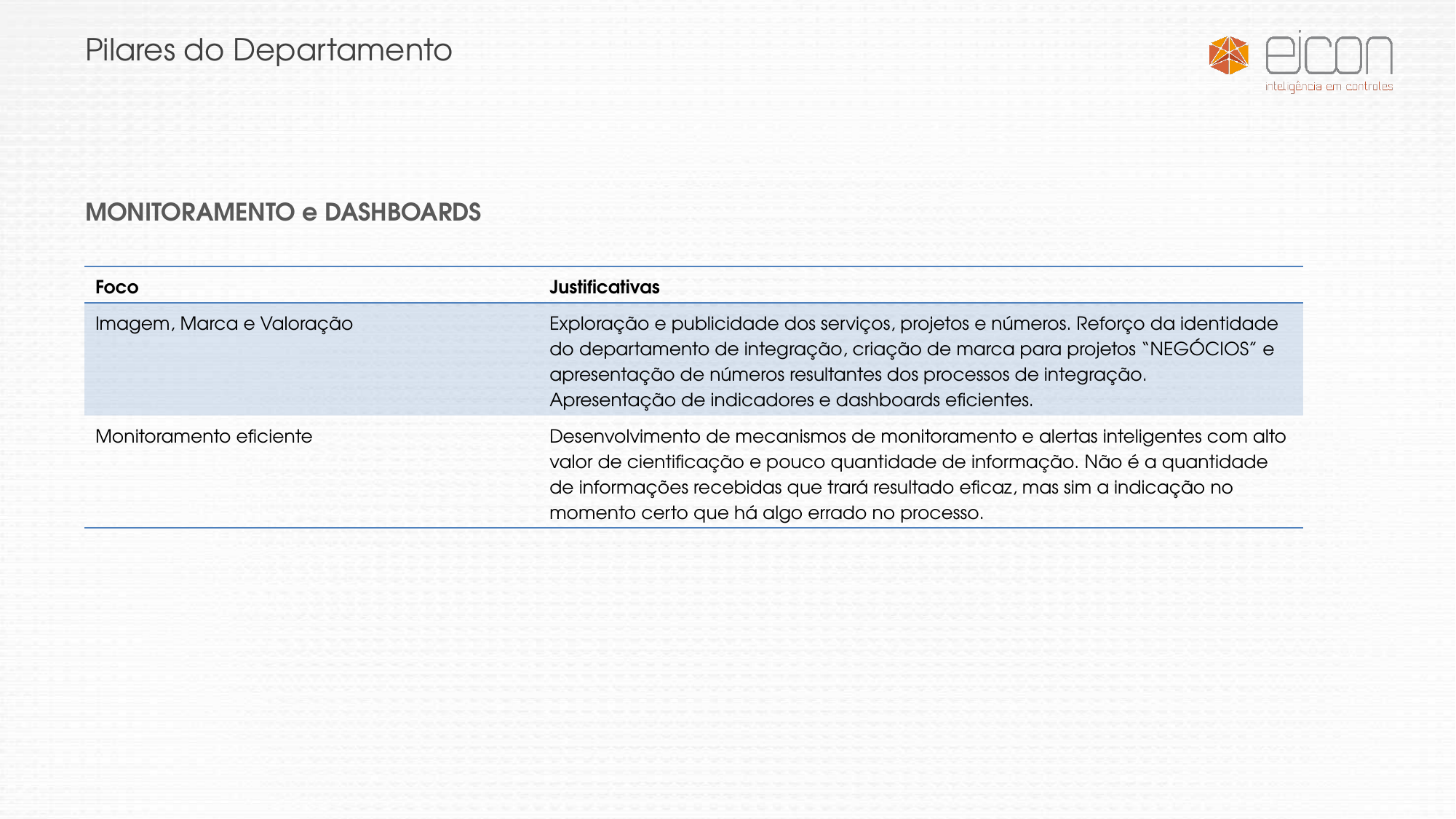

Pilares do Departamento
MONITORAMENTO e DASHBOARDS
| Foco | Justificativas |
| --- | --- |
| Imagem, Marca e Valoração | Exploração e publicidade dos serviços, projetos e números. Reforço da identidade do departamento de integração, criação de marca para projetos “NEGÓCIOS” e apresentação de números resultantes dos processos de integração. Apresentação de indicadores e dashboards eficientes. |
| Monitoramento eficiente | Desenvolvimento de mecanismos de monitoramento e alertas inteligentes com alto valor de cientificação e pouco quantidade de informação. Não é a quantidade de informações recebidas que trará resultado eficaz, mas sim a indicação no momento certo que há algo errado no processo. |